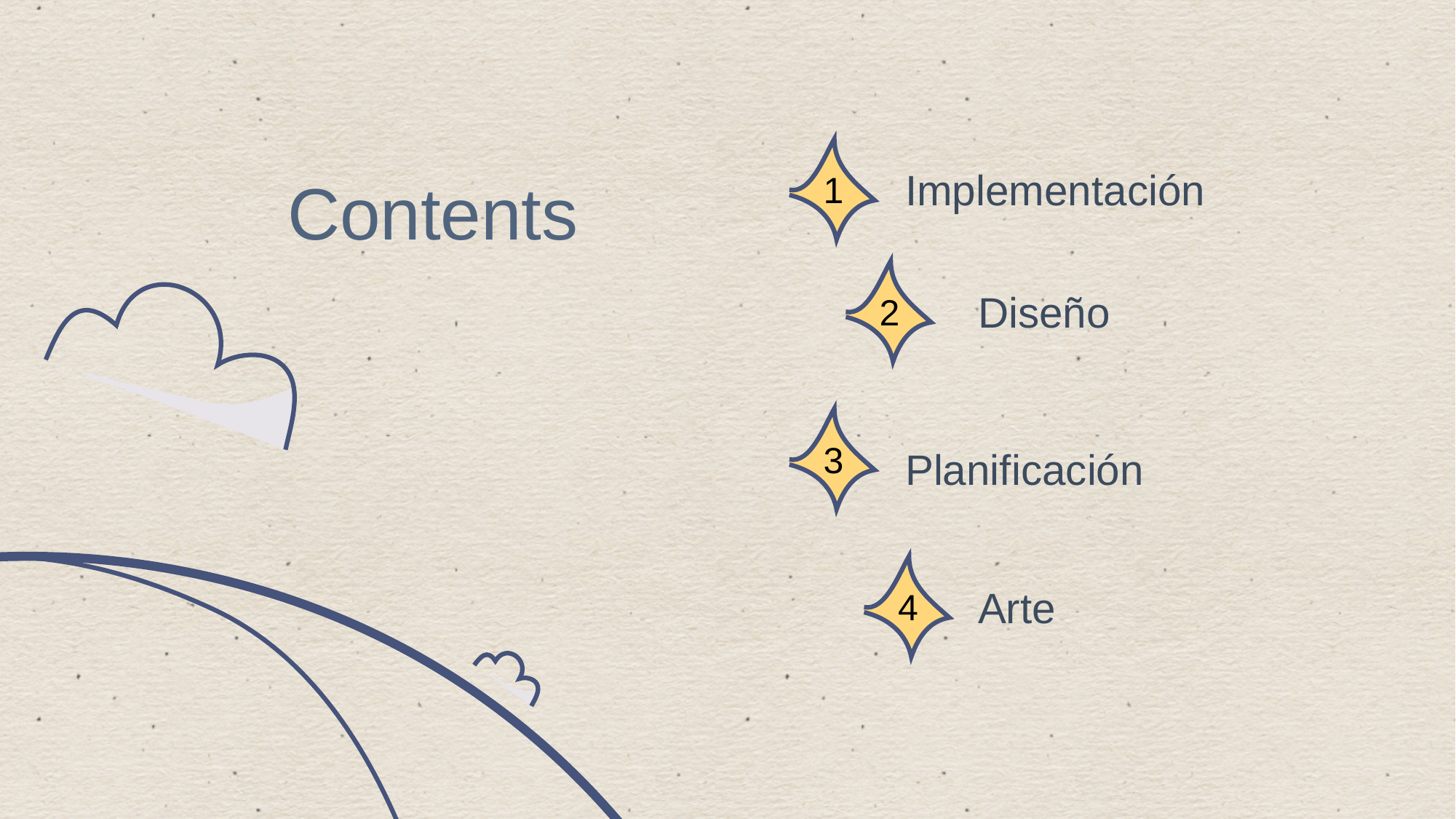

1
Implementación
Contents

2
Diseño

3
Planificación

4
Arte